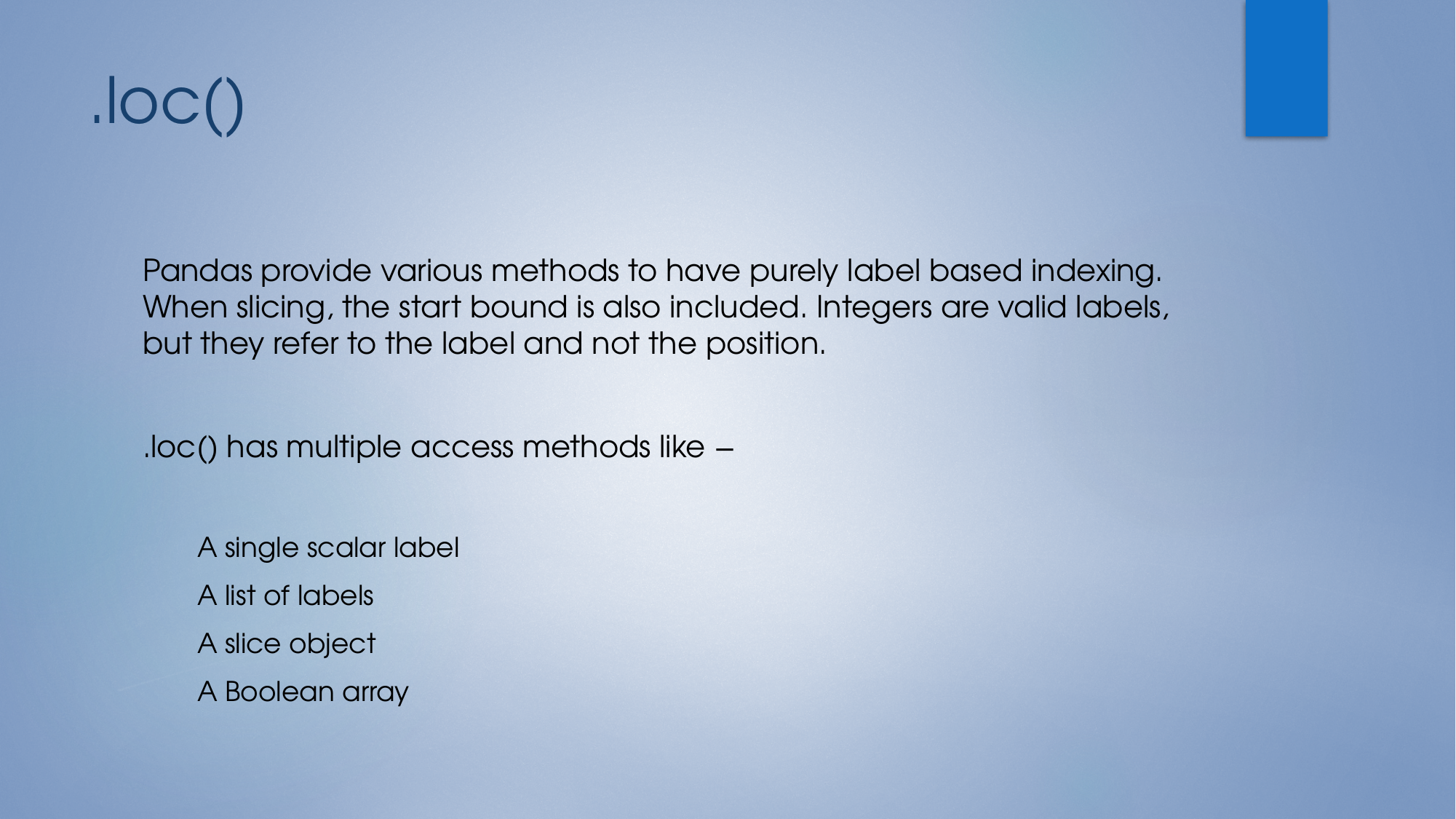

# .loc()
Pandas provide various methods to have purely label based indexing. When slicing, the start bound is also included. Integers are valid labels, but they refer to the label and not the position.

.loc() has multiple access methods like −

A single scalar label
A list of labels
A slice object
A Boolean array